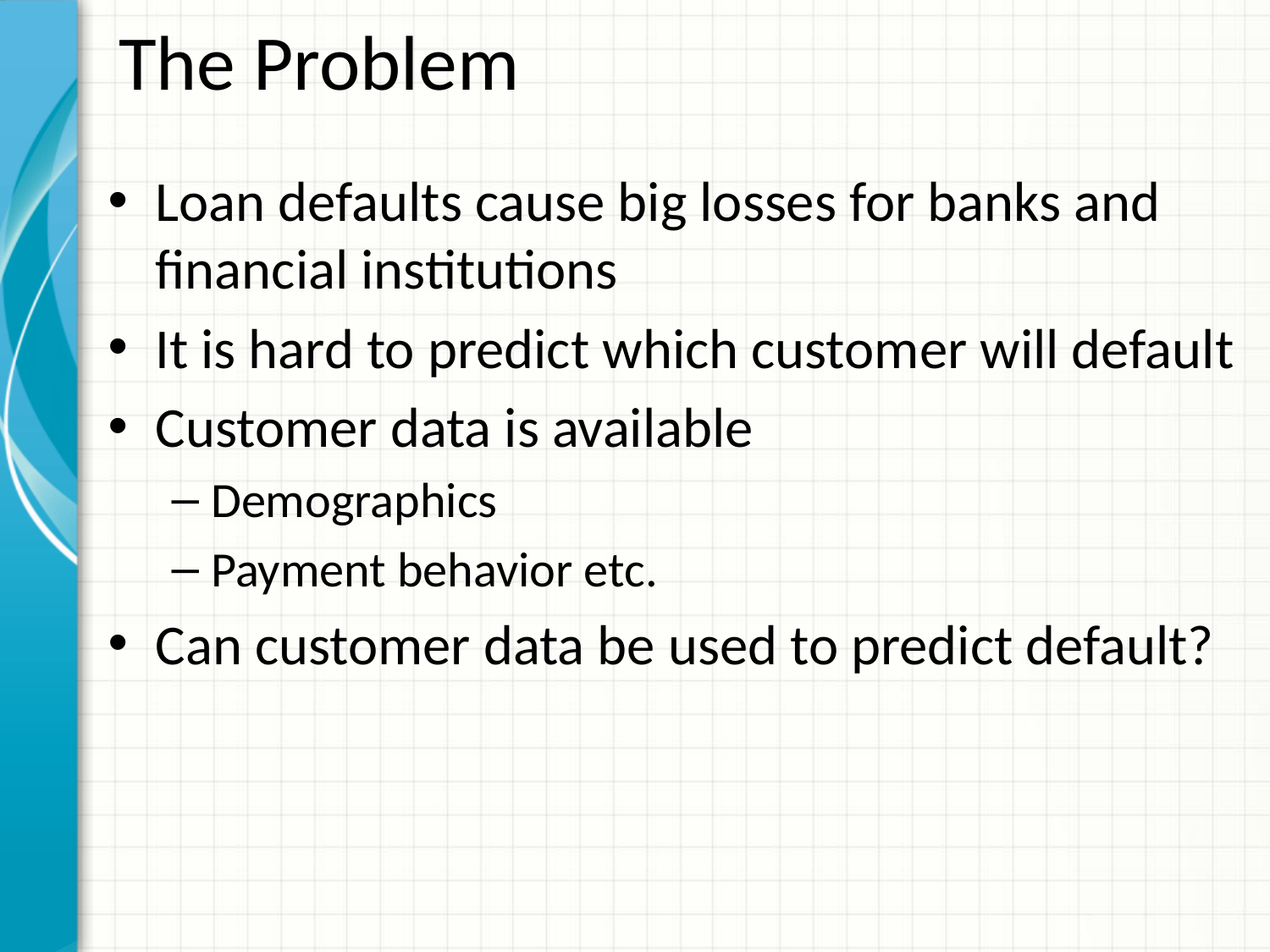

# The Problem
Loan defaults cause big losses for banks and financial institutions
It is hard to predict which customer will default
Customer data is available
Demographics
Payment behavior etc.
Can customer data be used to predict default?